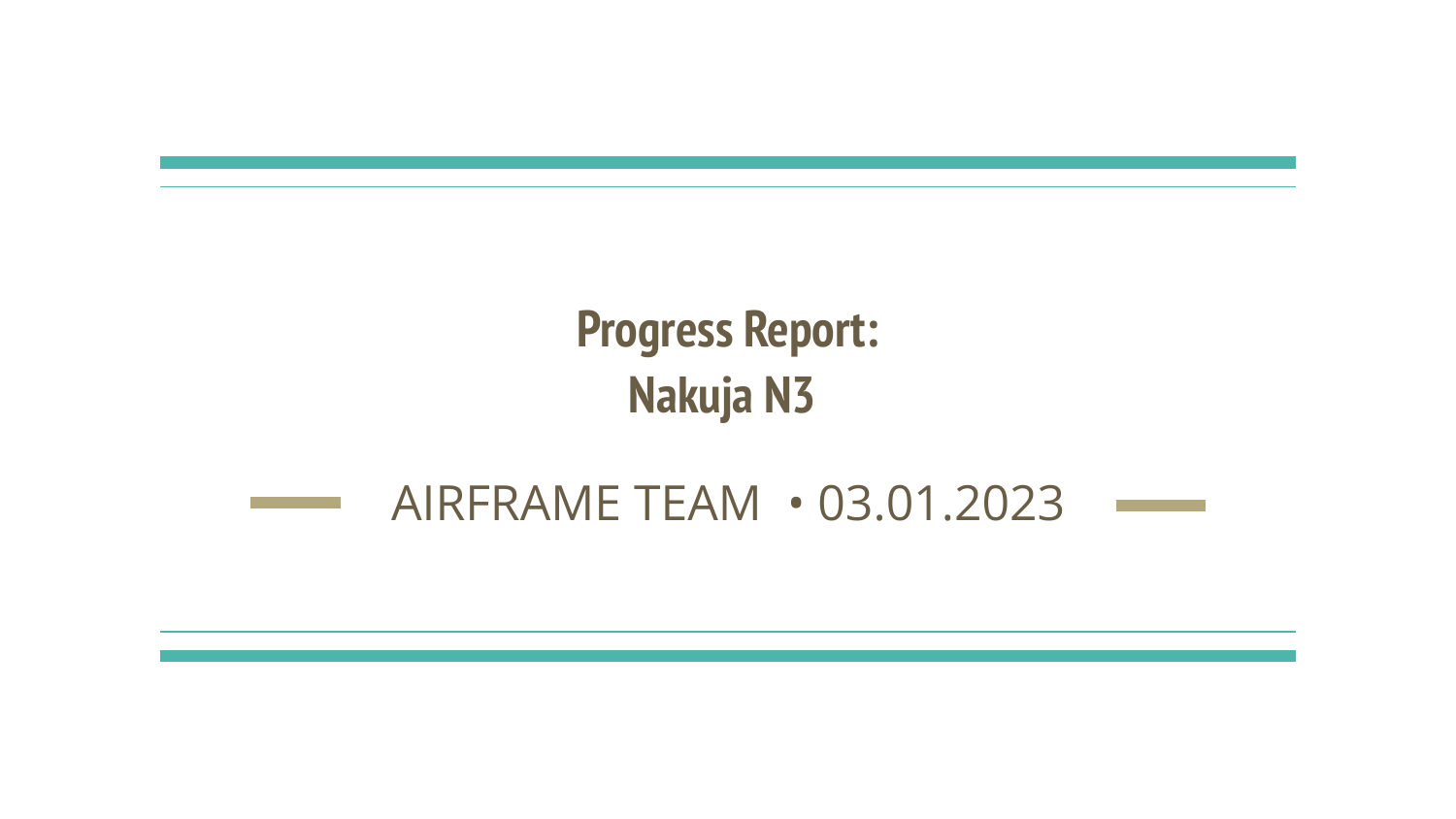

# Progress Report: Nakuja N3
AIRFRAME TEAM  • 03.01.2023